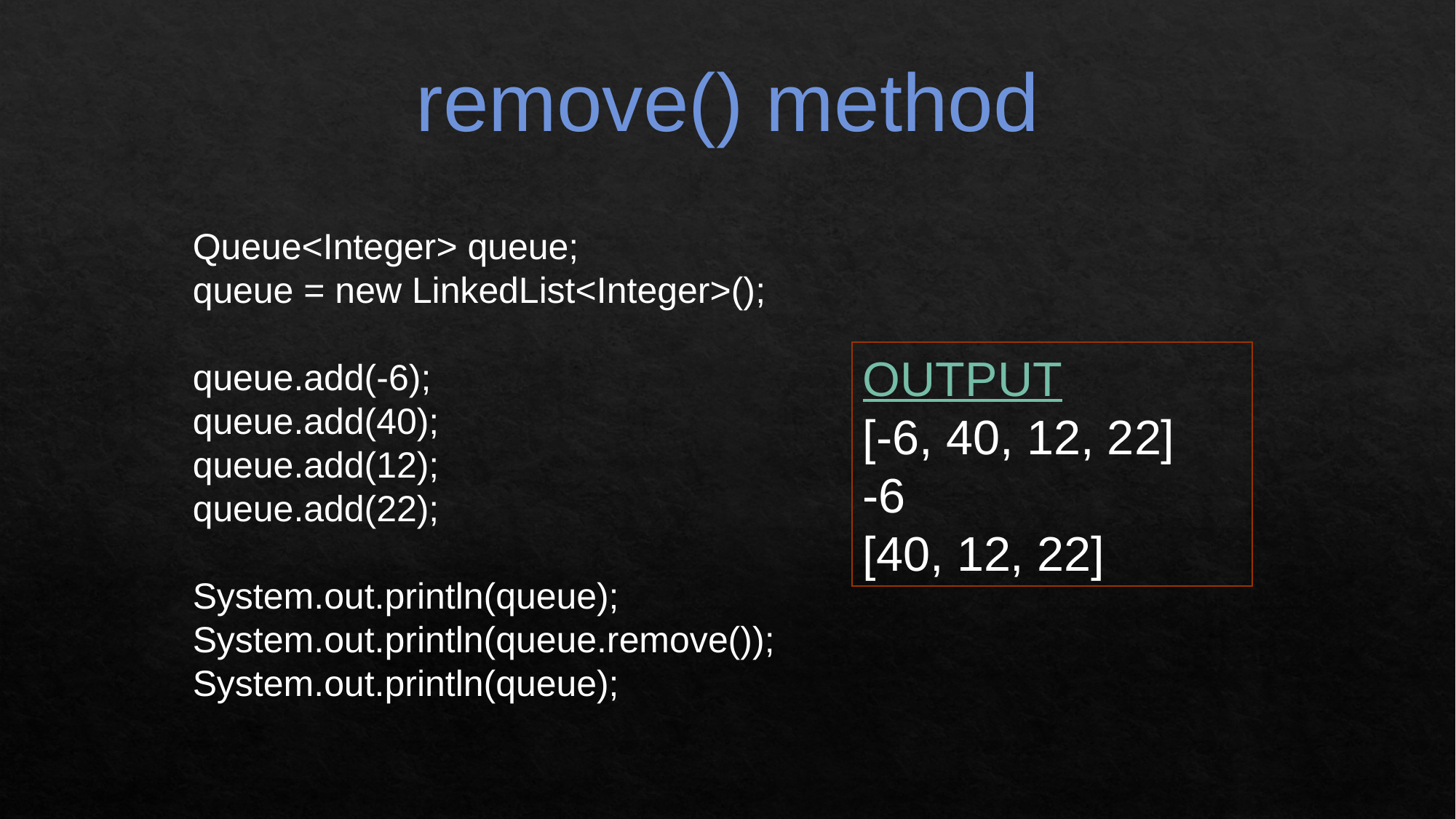

remove() method
Queue<Integer> queue;
queue = new LinkedList<Integer>();

queue.add(-6);
queue.add(40);
queue.add(12);
queue.add(22);

System.out.println(queue);
System.out.println(queue.remove());
System.out.println(queue);
OUTPUT
[-6, 40, 12, 22]
-6
[40, 12, 22]